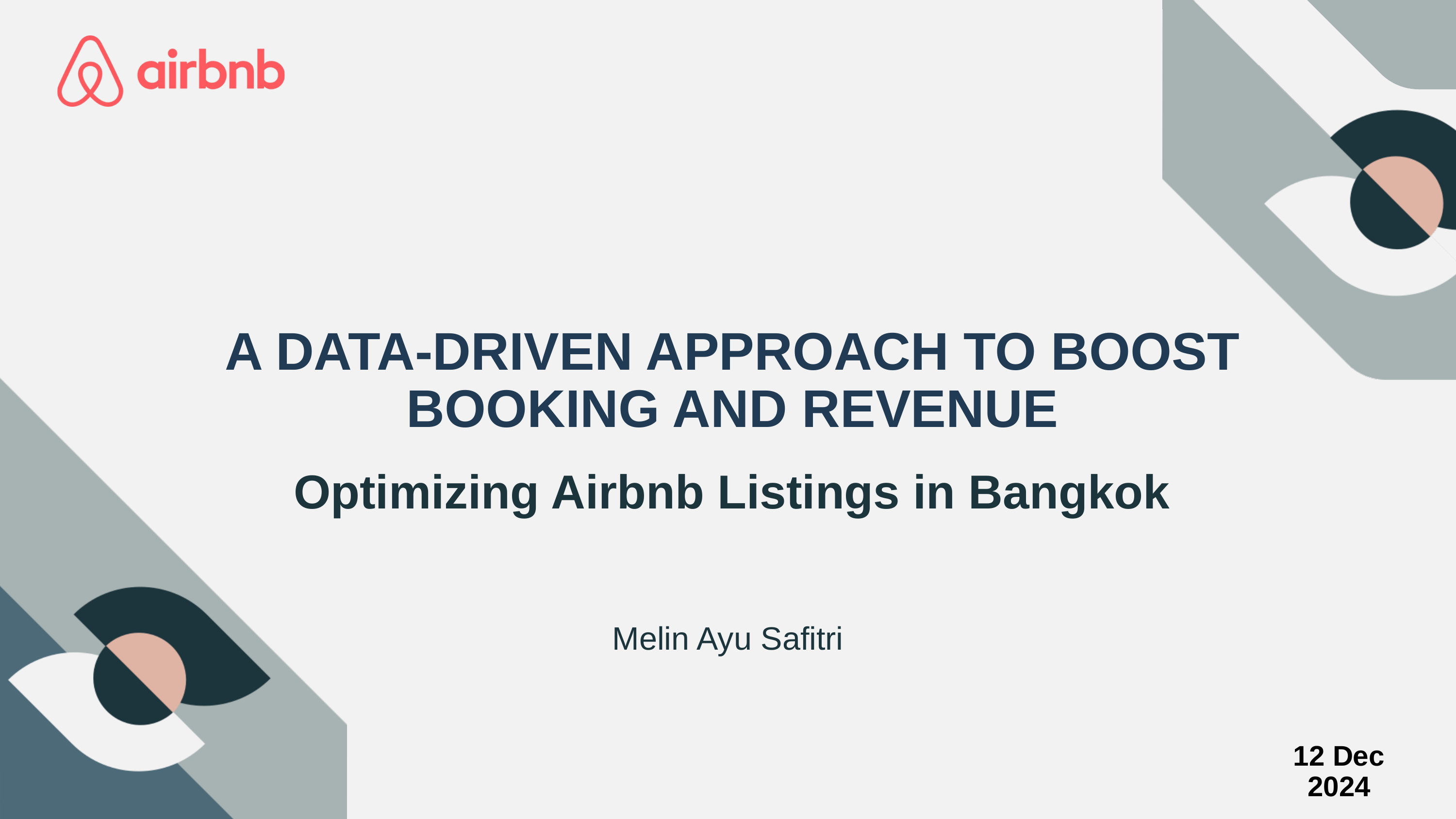

A DATA-DRIVEN APPROACH TO BOOST BOOKING AND REVENUE

Optimizing Airbnb Listings in Bangkok
Melin Ayu Safitri

12 Dec 2024